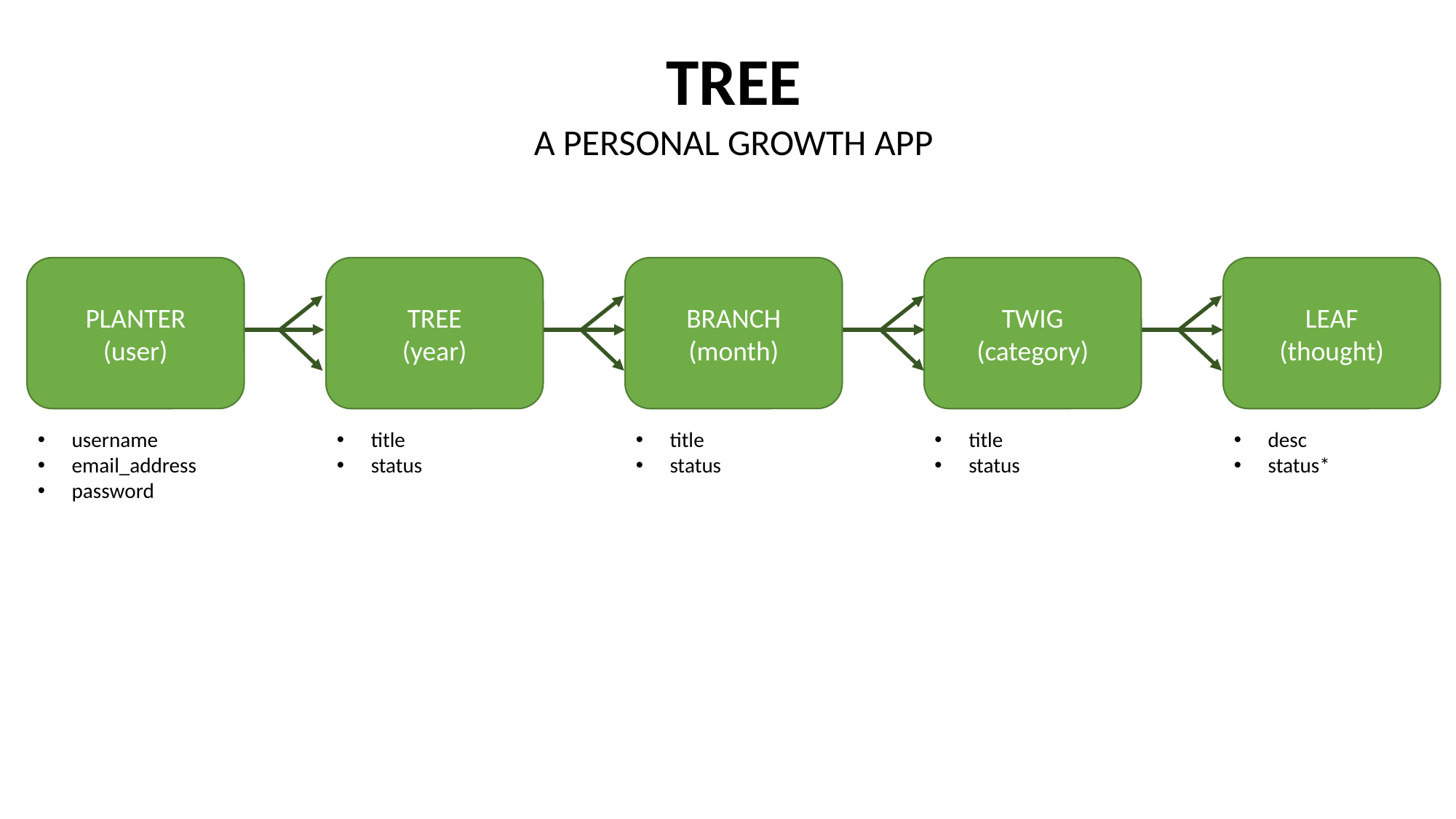

TREE
A PERSONAL GROWTH APP
PLANTER
(user)
TREE
(year)
BRANCH (month)
TWIG
(category)
LEAF
(thought)
title
status
desc
status*
username
email_address
password
title
status
title
status